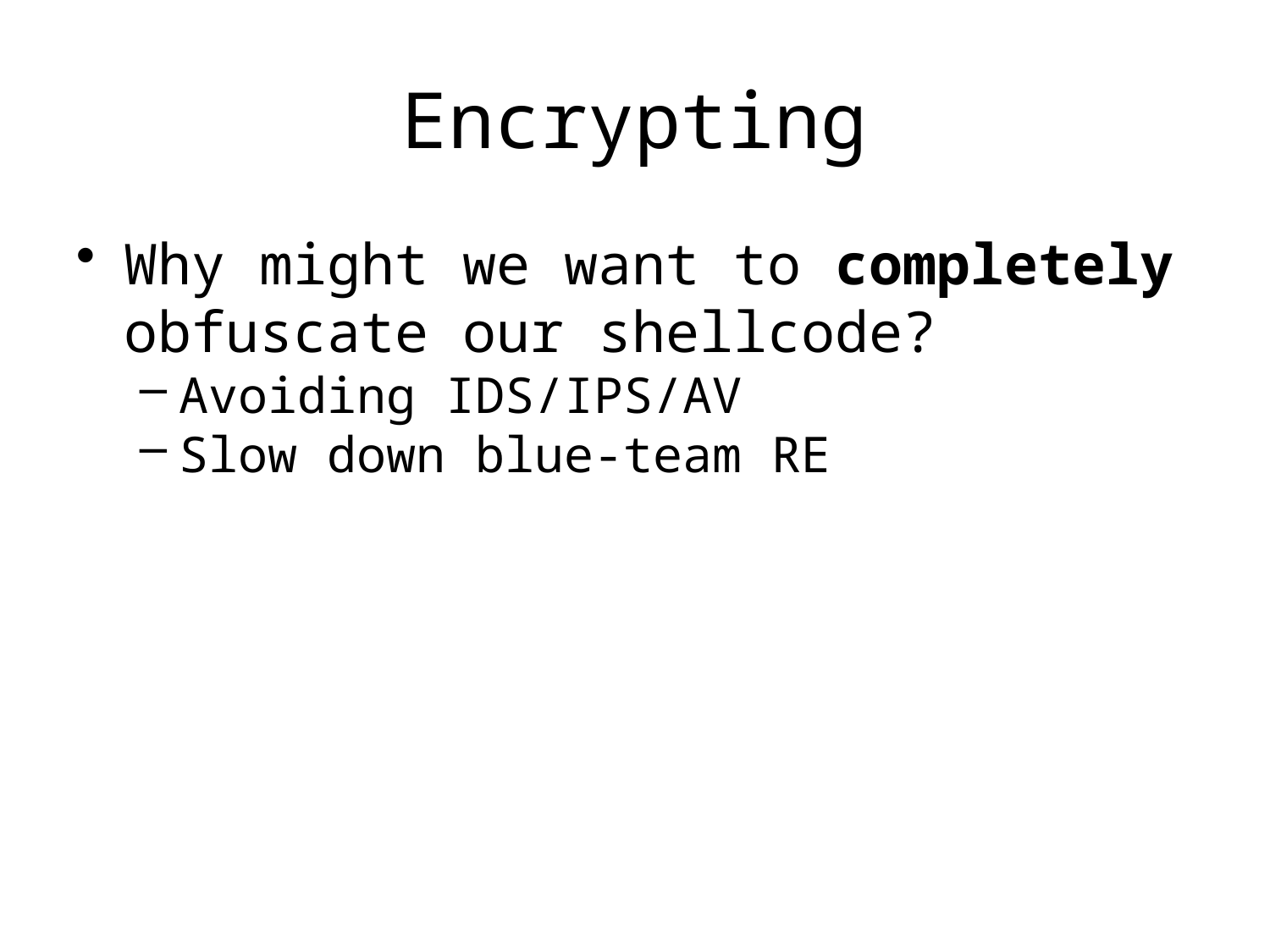

# Encrypting
Why might we want to completely obfuscate our shellcode?
Avoiding IDS/IPS/AV
Slow down blue-team RE